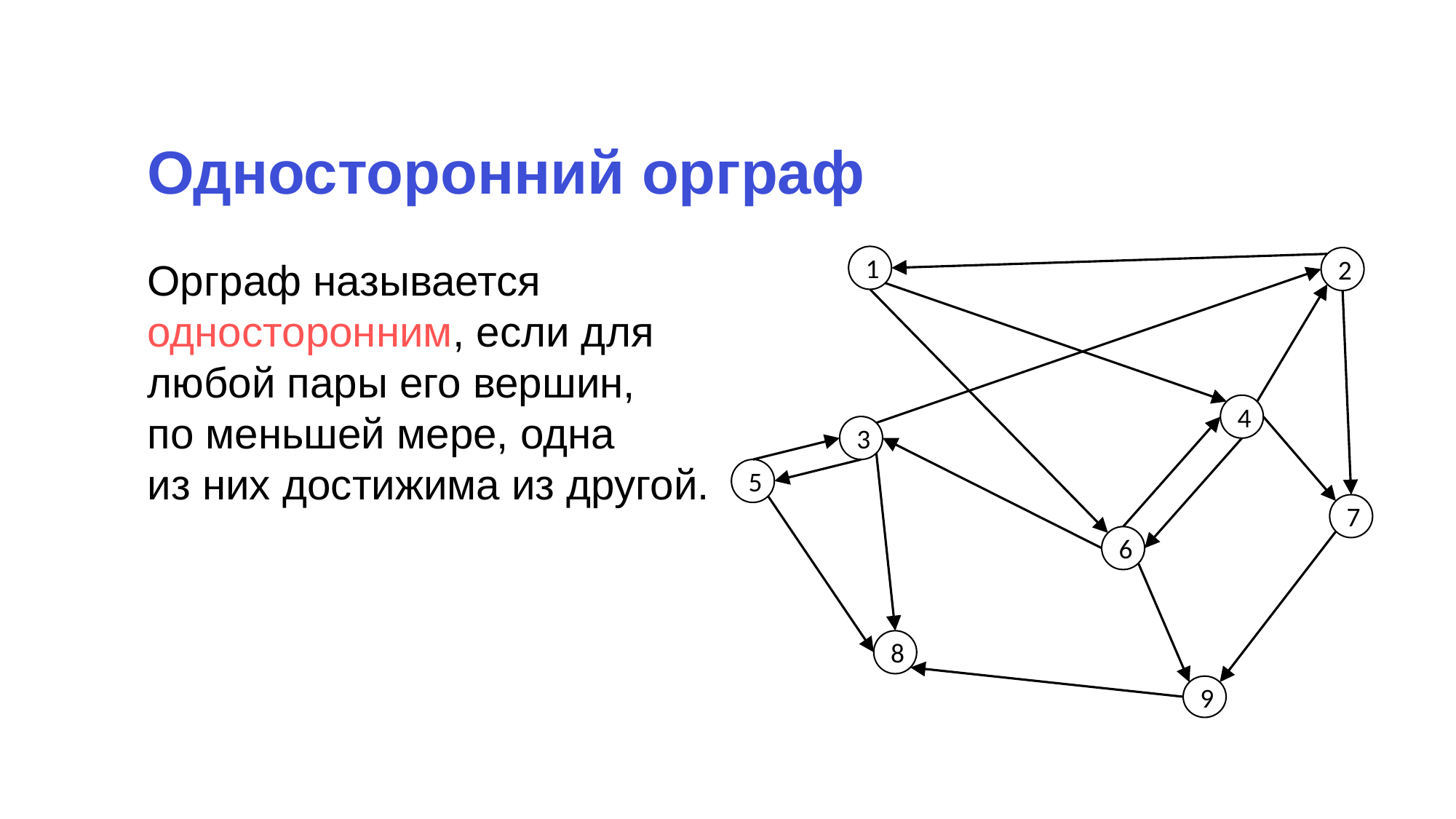

Односторонний орграф
1
2
Орграф называется односторонним, если для любой пары его вершин,
по меньшей мере, одна
из них достижима из другой.
4
3
5
7
6
8
9